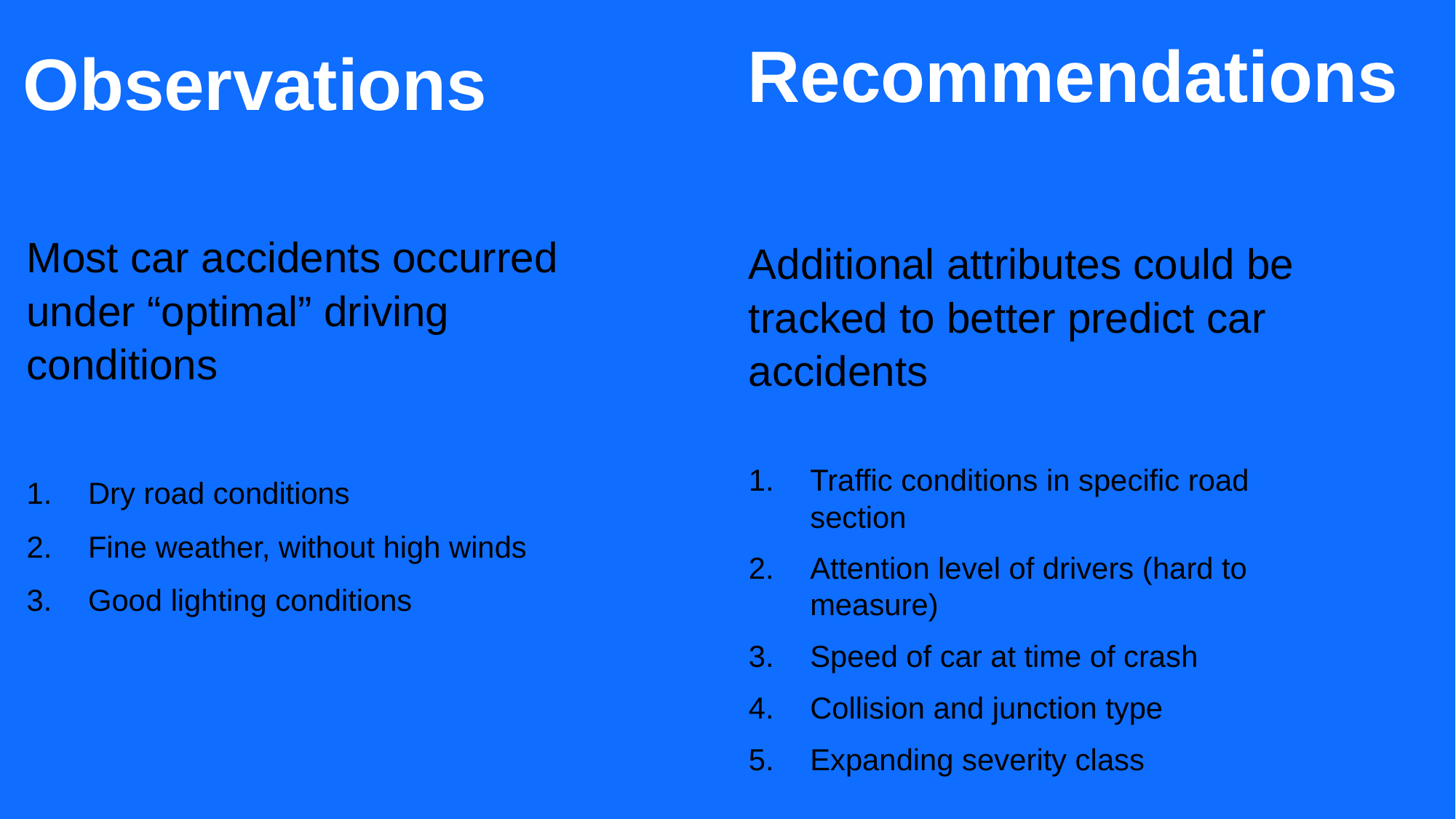

# Observations
Recommendations
Most car accidents occurred under “optimal” driving conditions

Dry road conditions
Fine weather, without high winds
Good lighting conditions

Additional attributes could be tracked to better predict car accidents
Traffic conditions in specific road section
Attention level of drivers (hard to measure)
Speed of car at time of crash
Collision and junction type
Expanding severity class